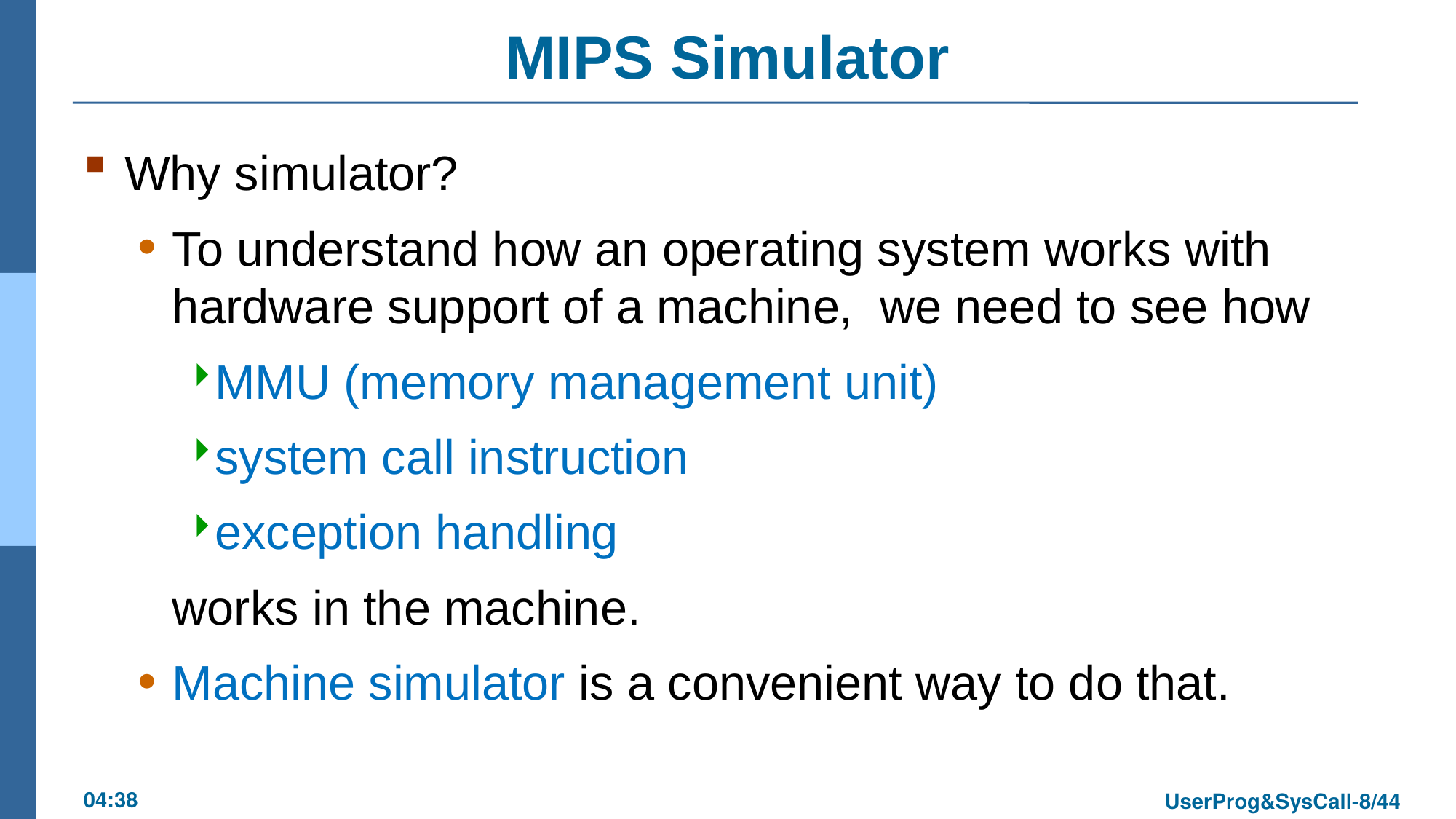

# MIPS Simulator
Why simulator?
To understand how an operating system works with hardware support of a machine,  we need to see how
MMU (memory management unit)
system call instruction
exception handling
	works in the machine.
Machine simulator is a convenient way to do that.